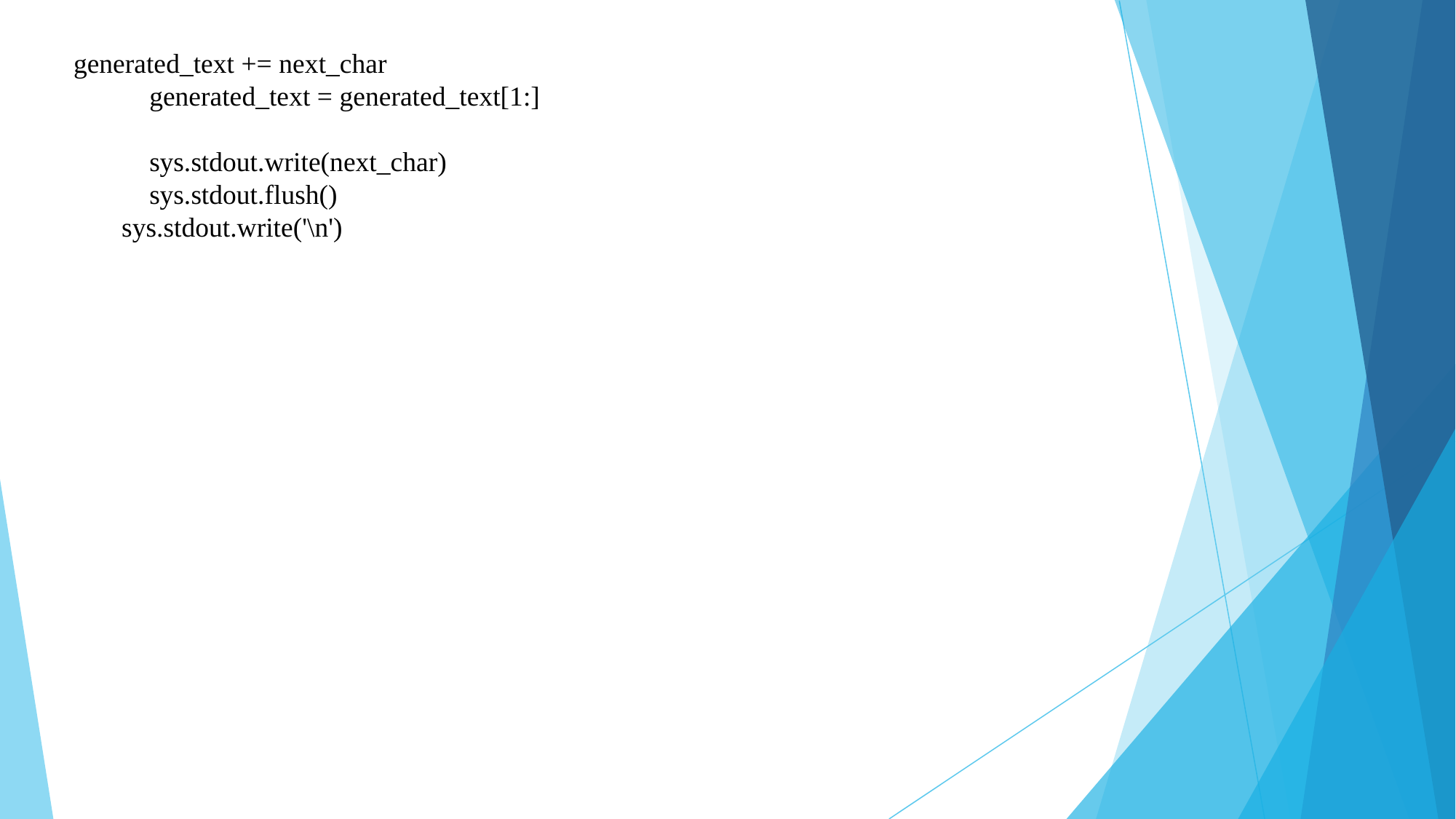

# generated_text += next_char generated_text = generated_text[1:] sys.stdout.write(next_char) sys.stdout.flush() sys.stdout.write('\n')